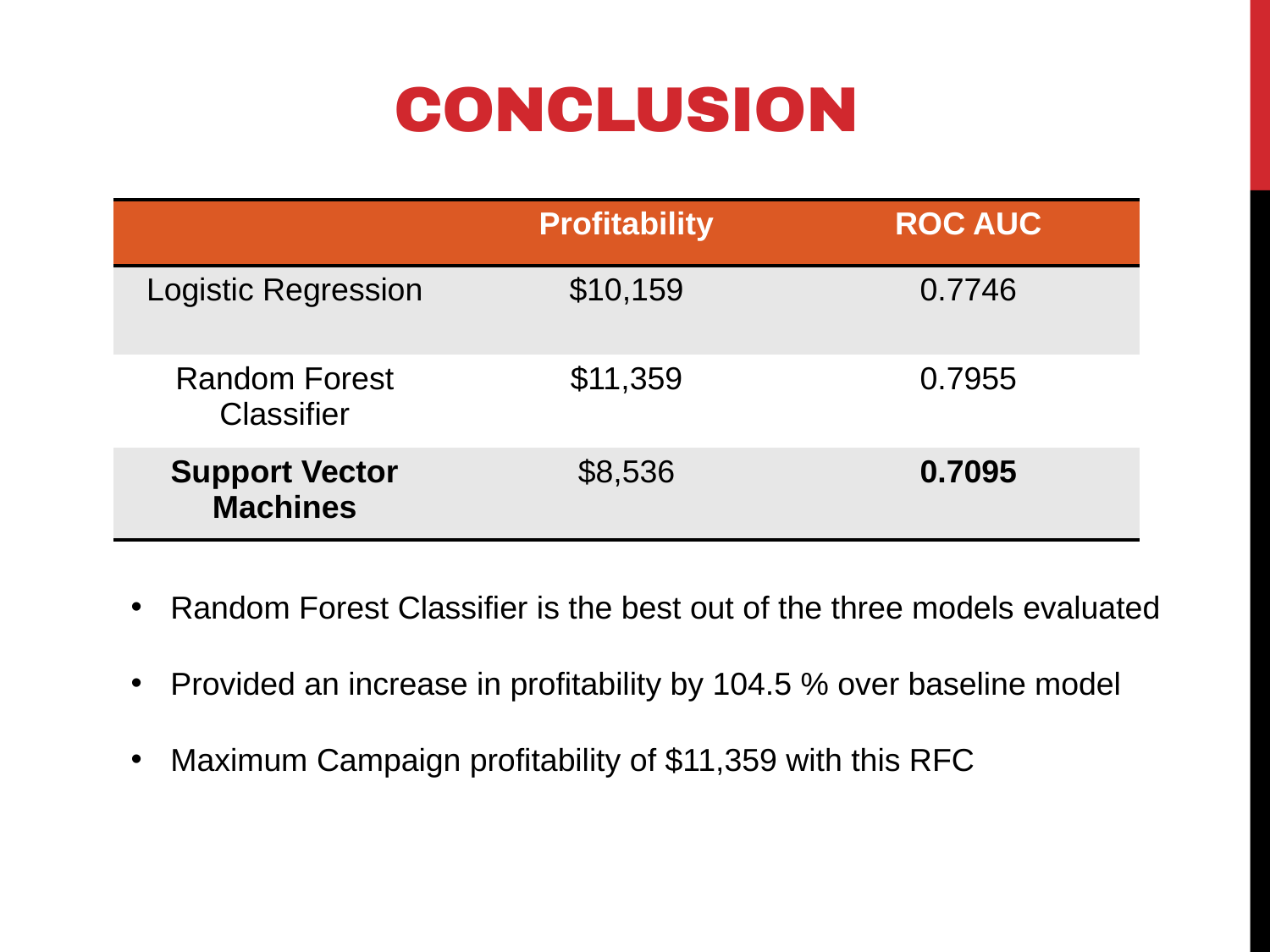

# conclusion

|  | Profitability | ROC AUC |
| --- | --- | --- |
| Logistic Regression | $10,159 | 0.7746 |
| Random Forest Classifier | $11,359 | 0.7955 |
| Support Vector Machines | $8,536 | 0.7095 |
Random Forest Classifier is the best out of the three models evaluated

Provided an increase in profitability by 104.5 % over baseline model

Maximum Campaign profitability of $11,359 with this RFC